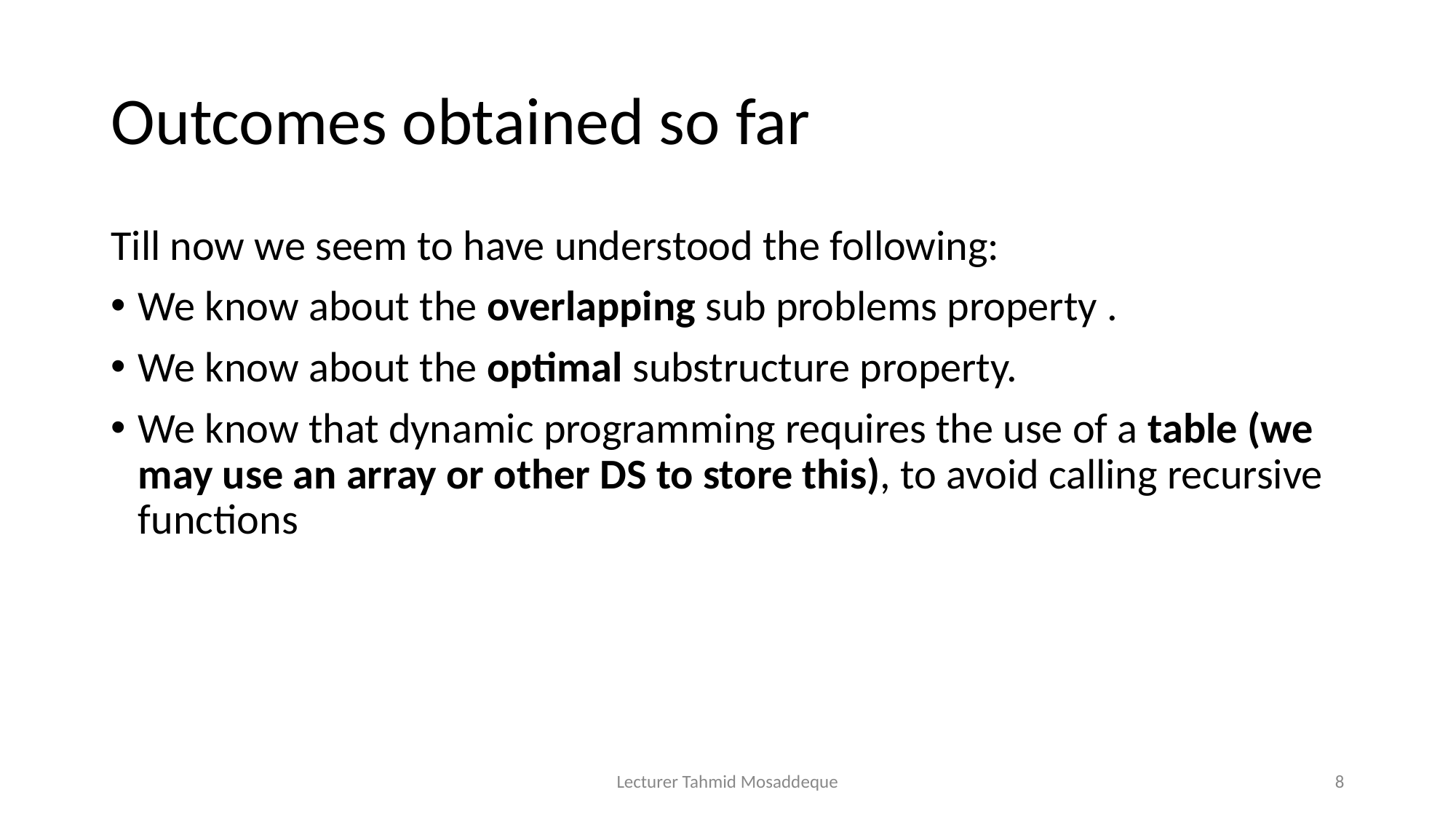

# Outcomes obtained so far
Till now we seem to have understood the following:
We know about the overlapping sub problems property .
We know about the optimal substructure property.
We know that dynamic programming requires the use of a table (we may use an array or other DS to store this), to avoid calling recursive functions
Lecturer Tahmid Mosaddeque
8